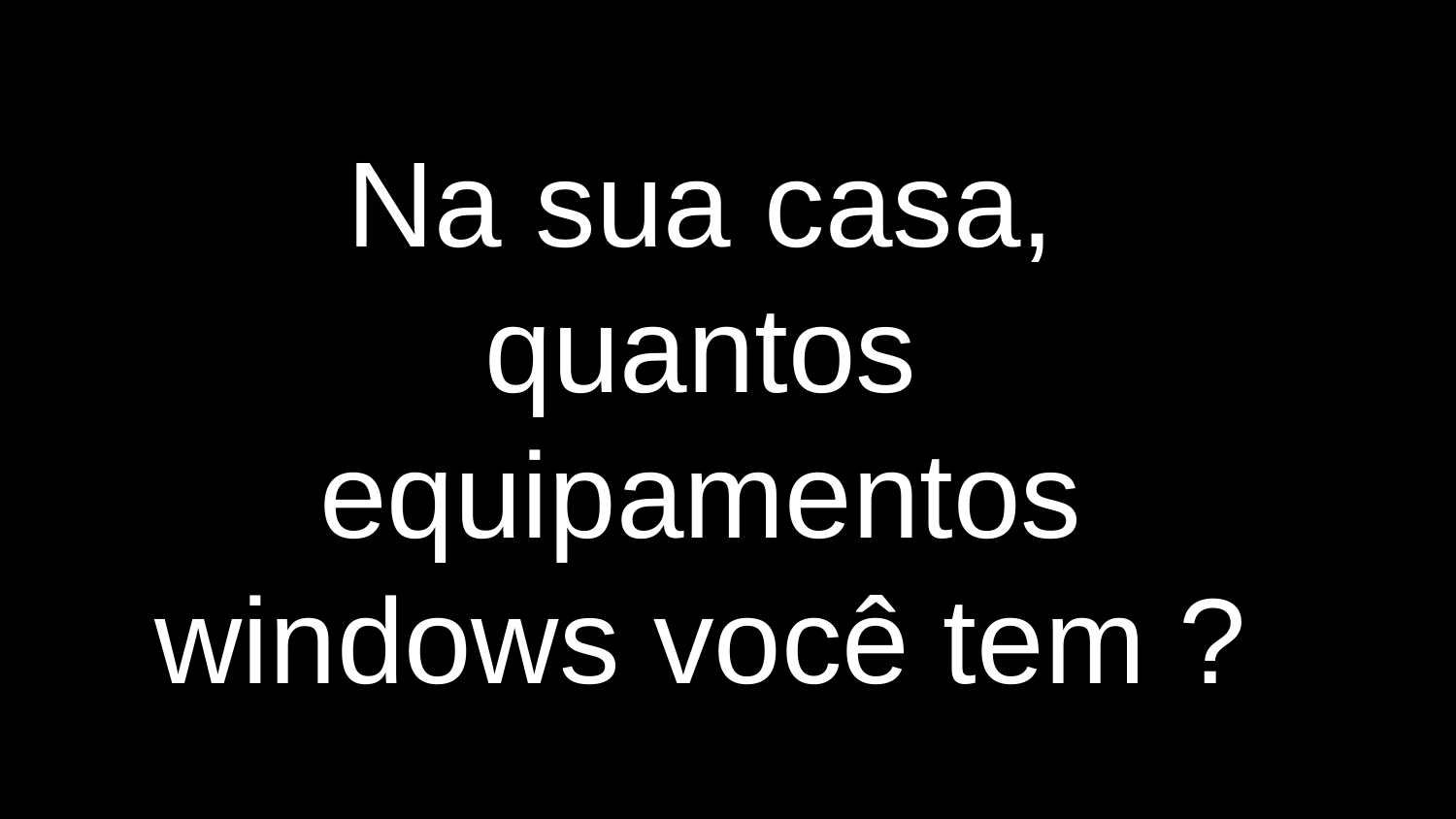

Na sua casa, quantos equipamentos windows você tem ?